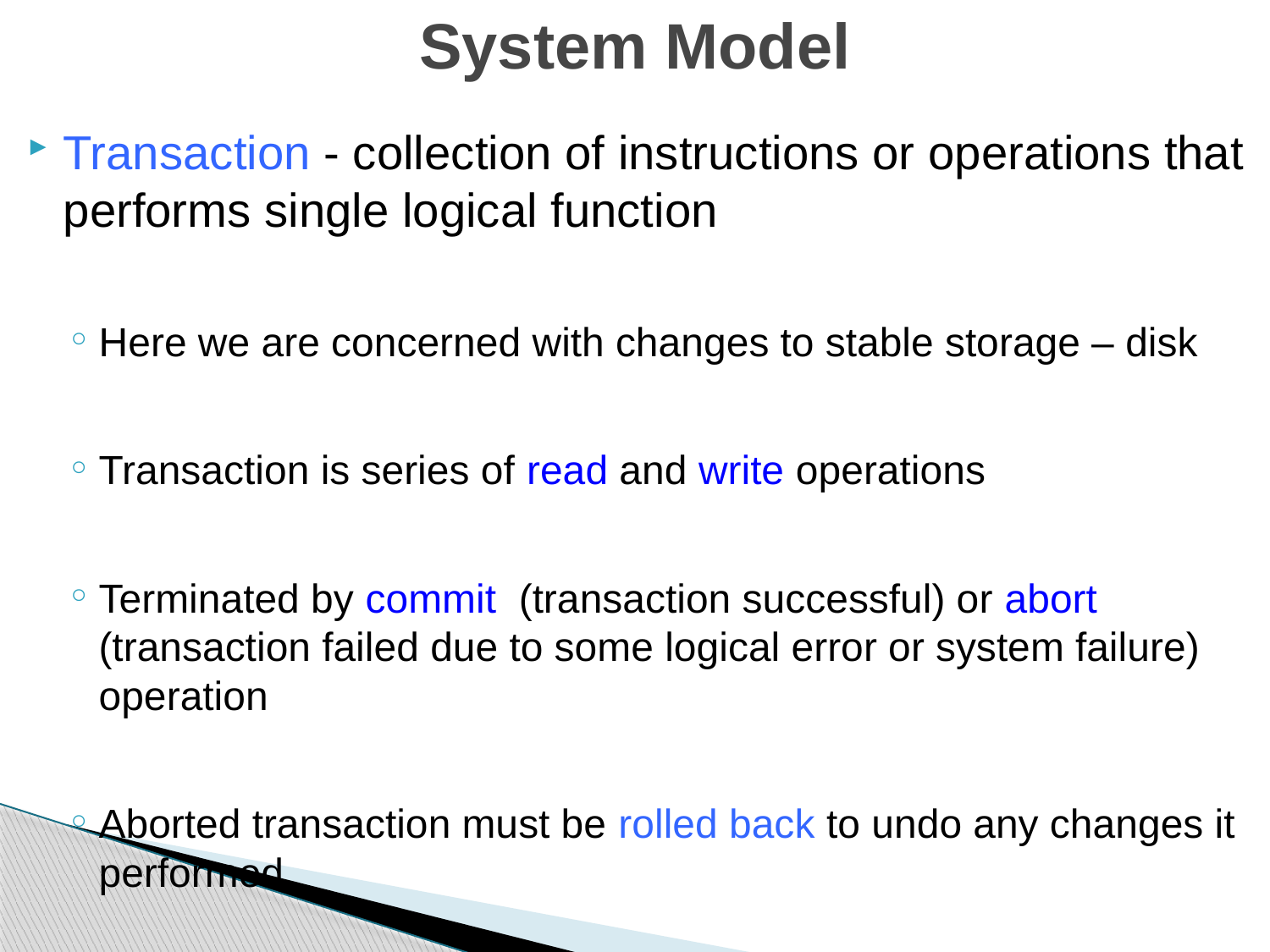

# System Model
Transaction - collection of instructions or operations that performs single logical function

Here we are concerned with changes to stable storage – disk

Transaction is series of read and write operations

Terminated by commit  (transaction successful) or abort (transaction failed due to some logical error or system failure) operation

Aborted transaction must be rolled back to undo any changes it performed